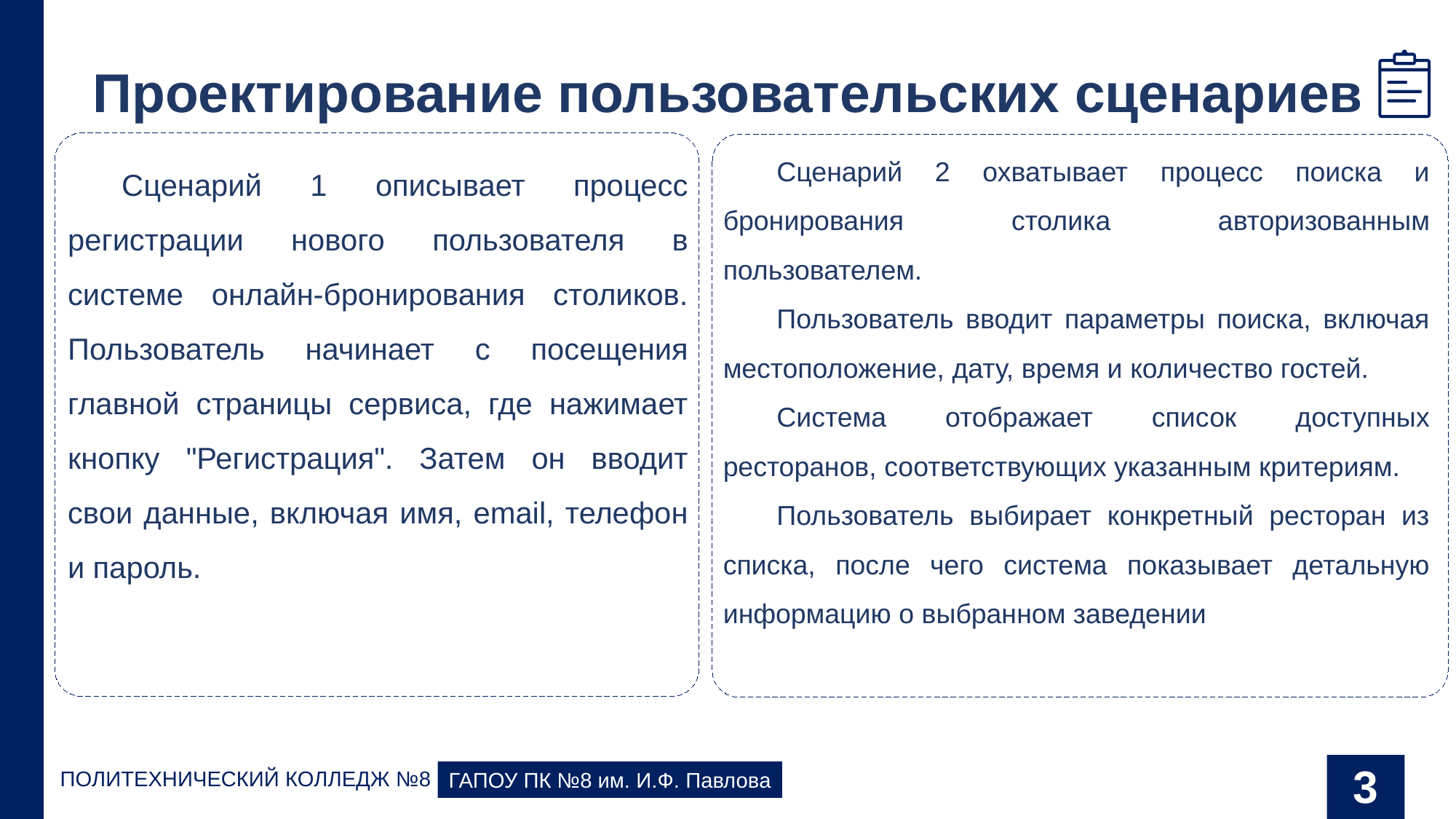

Проектирование пользовательских сценариев

Сценарий 2 охватывает процесс поиска и бронирования столика авторизованным пользователем.
Пользователь вводит параметры поиска, включая местоположение, дату, время и количество гостей.
Система отображает список доступных ресторанов, соответствующих указанным критериям.
Пользователь выбирает конкретный ресторан из списка, после чего система показывает детальную информацию о выбранном заведении

Сценарий 1 описывает процесс регистрации нового пользователя в системе онлайн-бронирования столиков. Пользователь начинает с посещения главной страницы сервиса, где нажимает кнопку "Регистрация". Затем он вводит свои данные, включая имя, email, телефон и пароль.

ПОЛИТЕХНИЧЕСКИЙ КОЛЛЕДЖ №8
3
ГАПОУ ПК №8 им. И.Ф. Павлова